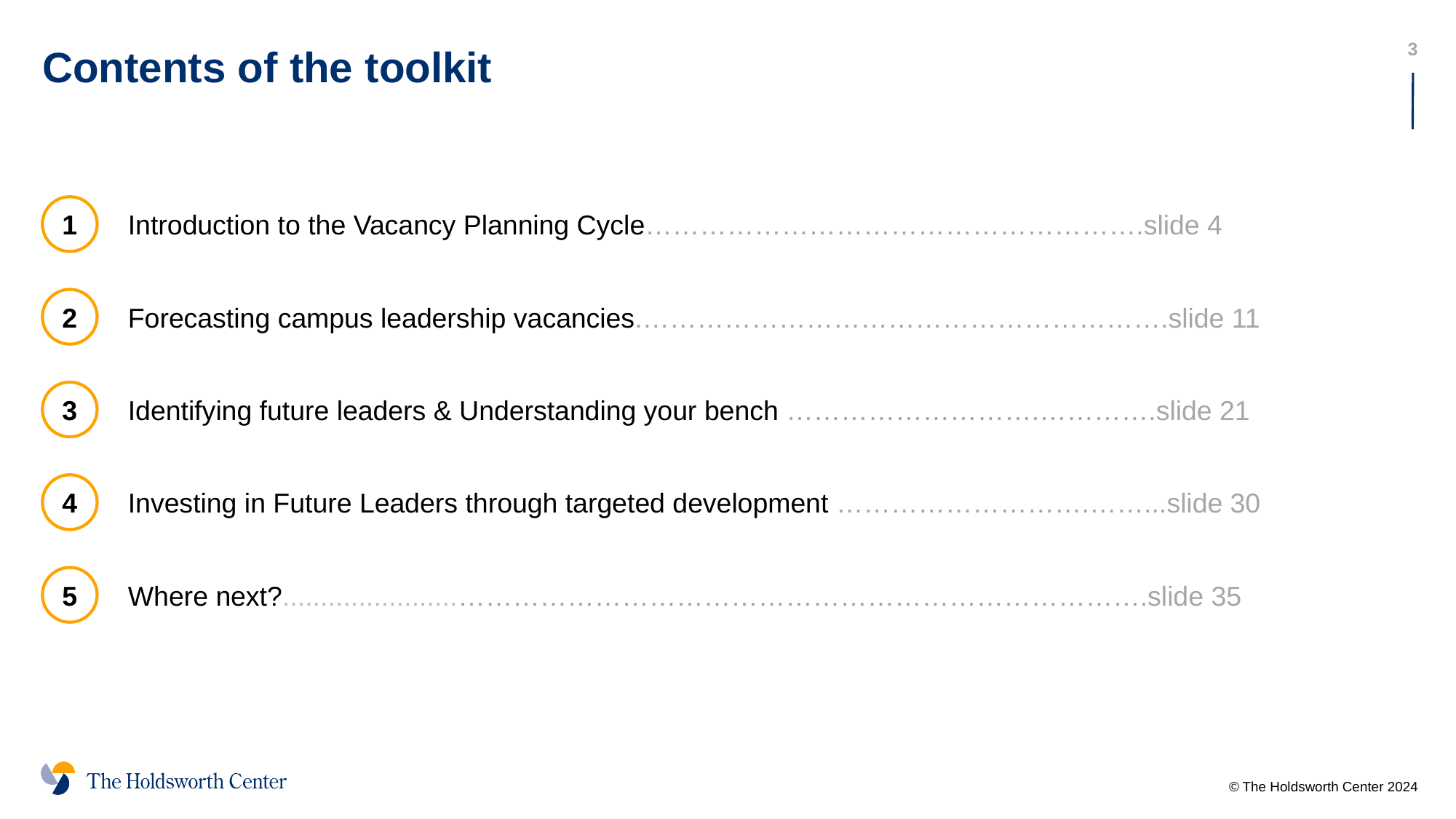

# Contents of the toolkit
Objectives
1
Introduction to the Vacancy Planning Cycle……………………………………………….slide 4

2
Forecasting campus leadership vacancies.………………………………………………….slide 11

3
Identifying future leaders & Understanding your bench ……………………….………….slide 21

Investing in Future Leaders through targeted development ……………………….……...slide 30
4

5
Where next?.......................………………………………………………………………….slide 35